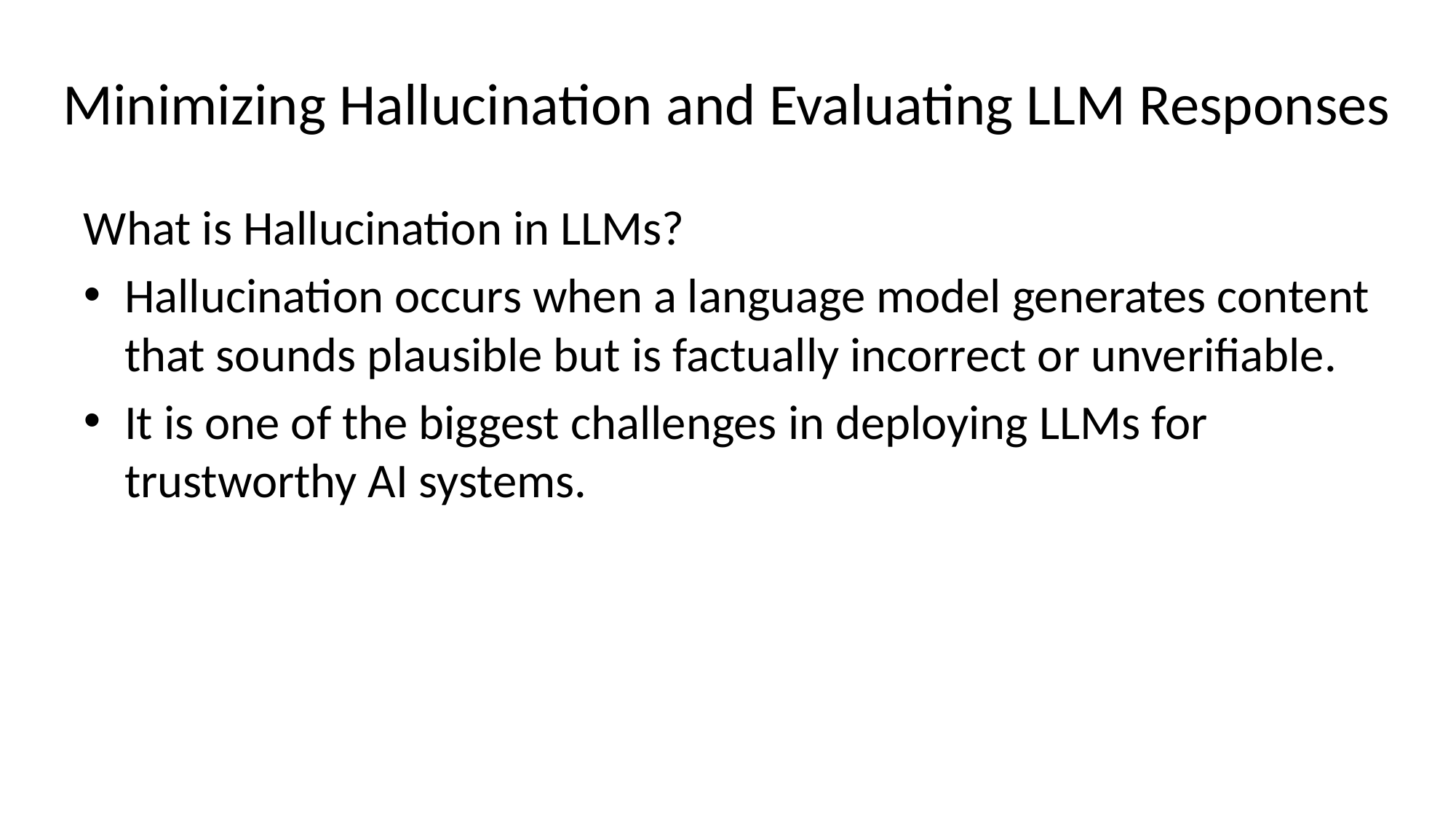

# Minimizing Hallucination and Evaluating LLM Responses
What is Hallucination in LLMs?
Hallucination occurs when a language model generates content that sounds plausible but is factually incorrect or unverifiable.
It is one of the biggest challenges in deploying LLMs for trustworthy AI systems.